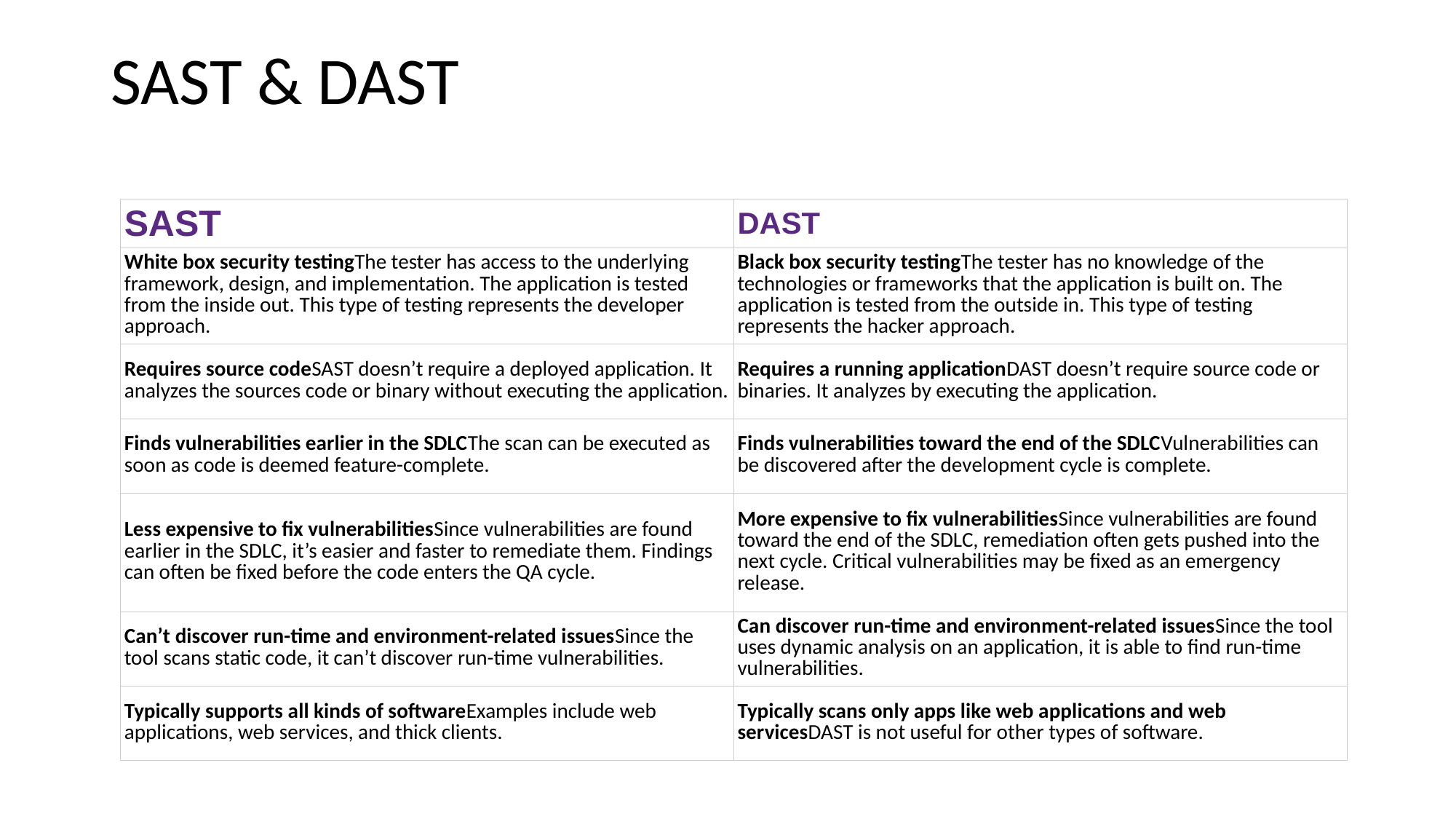

# SAST & DAST
| SAST | DAST |
| --- | --- |
| White box security testingThe tester has access to the underlying framework, design, and implementation. The application is tested from the inside out. This type of testing represents the developer approach. | Black box security testingThe tester has no knowledge of the technologies or frameworks that the application is built on. The application is tested from the outside in. This type of testing represents the hacker approach. |
| Requires source codeSAST doesn’t require a deployed application. It analyzes the sources code or binary without executing the application. | Requires a running applicationDAST doesn’t require source code or binaries. It analyzes by executing the application. |
| Finds vulnerabilities earlier in the SDLCThe scan can be executed as soon as code is deemed feature-complete. | Finds vulnerabilities toward the end of the SDLCVulnerabilities can be discovered after the development cycle is complete. |
| Less expensive to fix vulnerabilitiesSince vulnerabilities are found earlier in the SDLC, it’s easier and faster to remediate them. Findings can often be fixed before the code enters the QA cycle. | More expensive to fix vulnerabilitiesSince vulnerabilities are found toward the end of the SDLC, remediation often gets pushed into the next cycle. Critical vulnerabilities may be fixed as an emergency release. |
| Can’t discover run-time and environment-related issuesSince the tool scans static code, it can’t discover run-time vulnerabilities. | Can discover run-time and environment-related issuesSince the tool uses dynamic analysis on an application, it is able to find run-time vulnerabilities. |
| Typically supports all kinds of softwareExamples include web applications, web services, and thick clients. | Typically scans only apps like web applications and web servicesDAST is not useful for other types of software. |